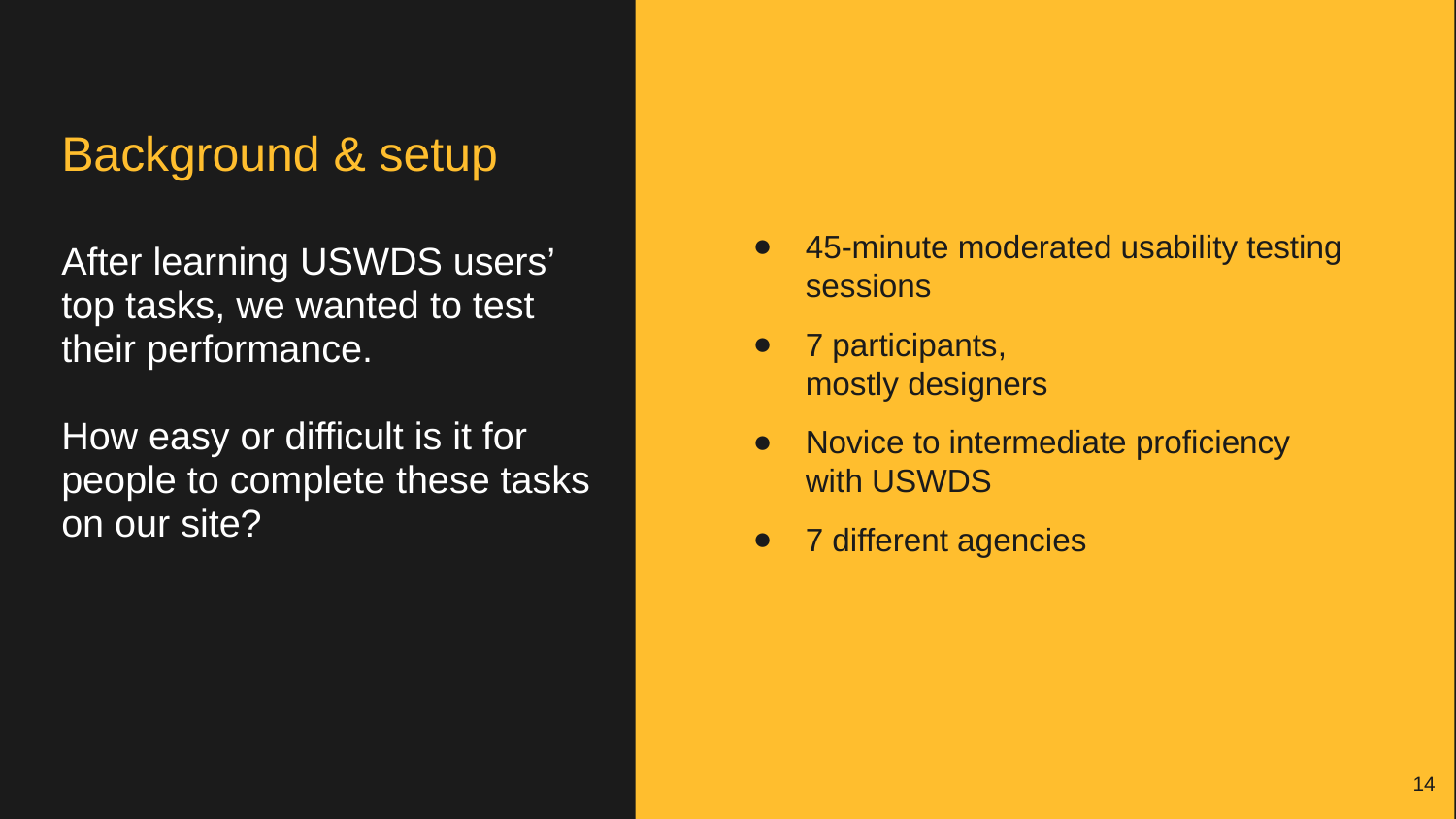

45-minute moderated usability testing sessions
7 participants,
mostly designers
Novice to intermediate proficiency with USWDS
7 different agencies
# Background & setup
After learning USWDS users’ top tasks, we wanted to test their performance.

How easy or difficult is it for people to complete these tasks on our site?

14